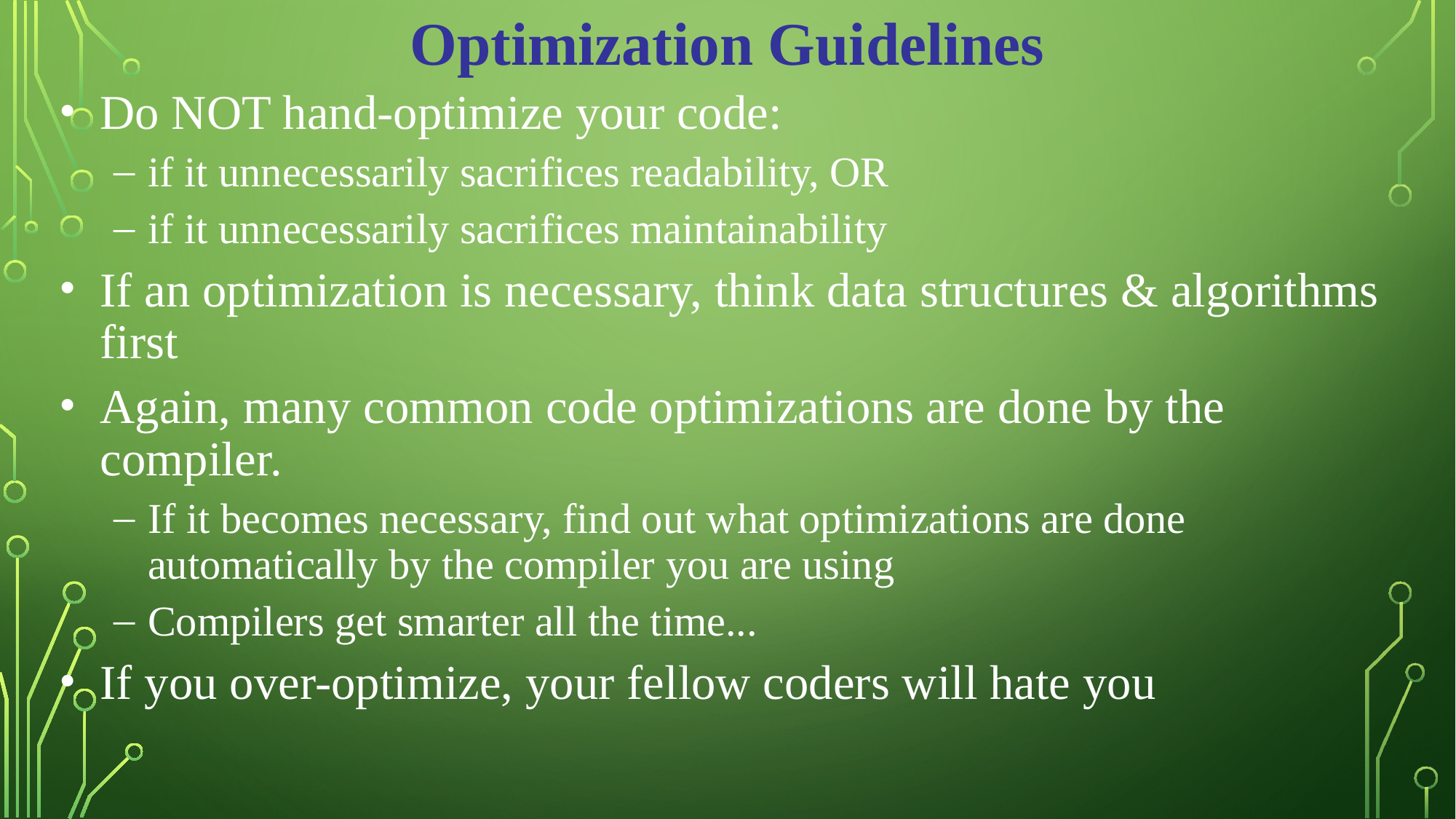

Optimization Guidelines
Do NOT hand-optimize your code:
if it unnecessarily sacrifices readability, OR
if it unnecessarily sacrifices maintainability
If an optimization is necessary, think data structures & algorithms first
Again, many common code optimizations are done by the compiler.
If it becomes necessary, find out what optimizations are done automatically by the compiler you are using
Compilers get smarter all the time...
If you over-optimize, your fellow coders will hate you